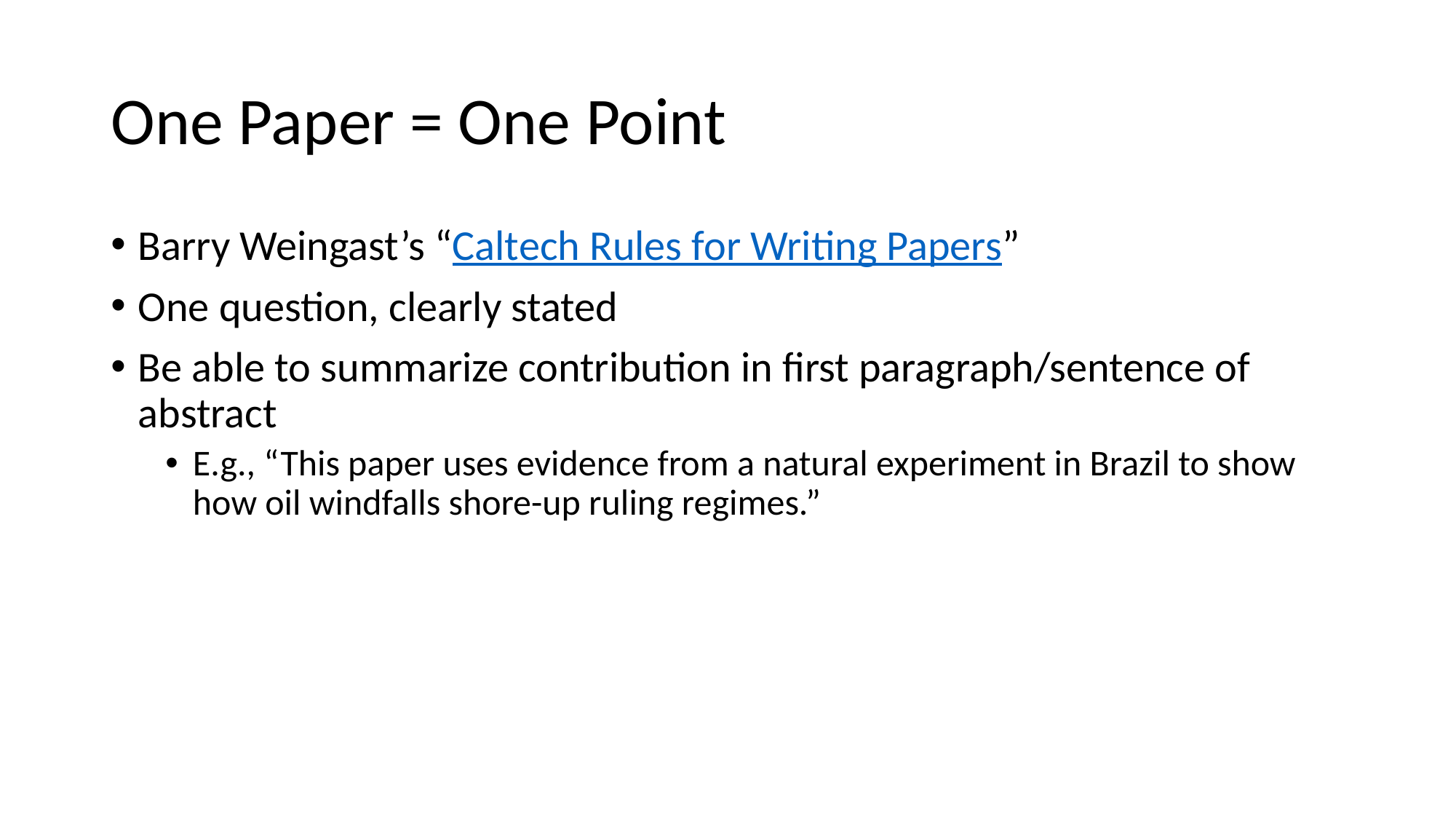

# One Paper = One Point
Barry Weingast’s “Caltech Rules for Writing Papers”
One question, clearly stated
Be able to summarize contribution in first paragraph/sentence of abstract
E.g., “This paper uses evidence from a natural experiment in Brazil to show how oil windfalls shore-up ruling regimes.”